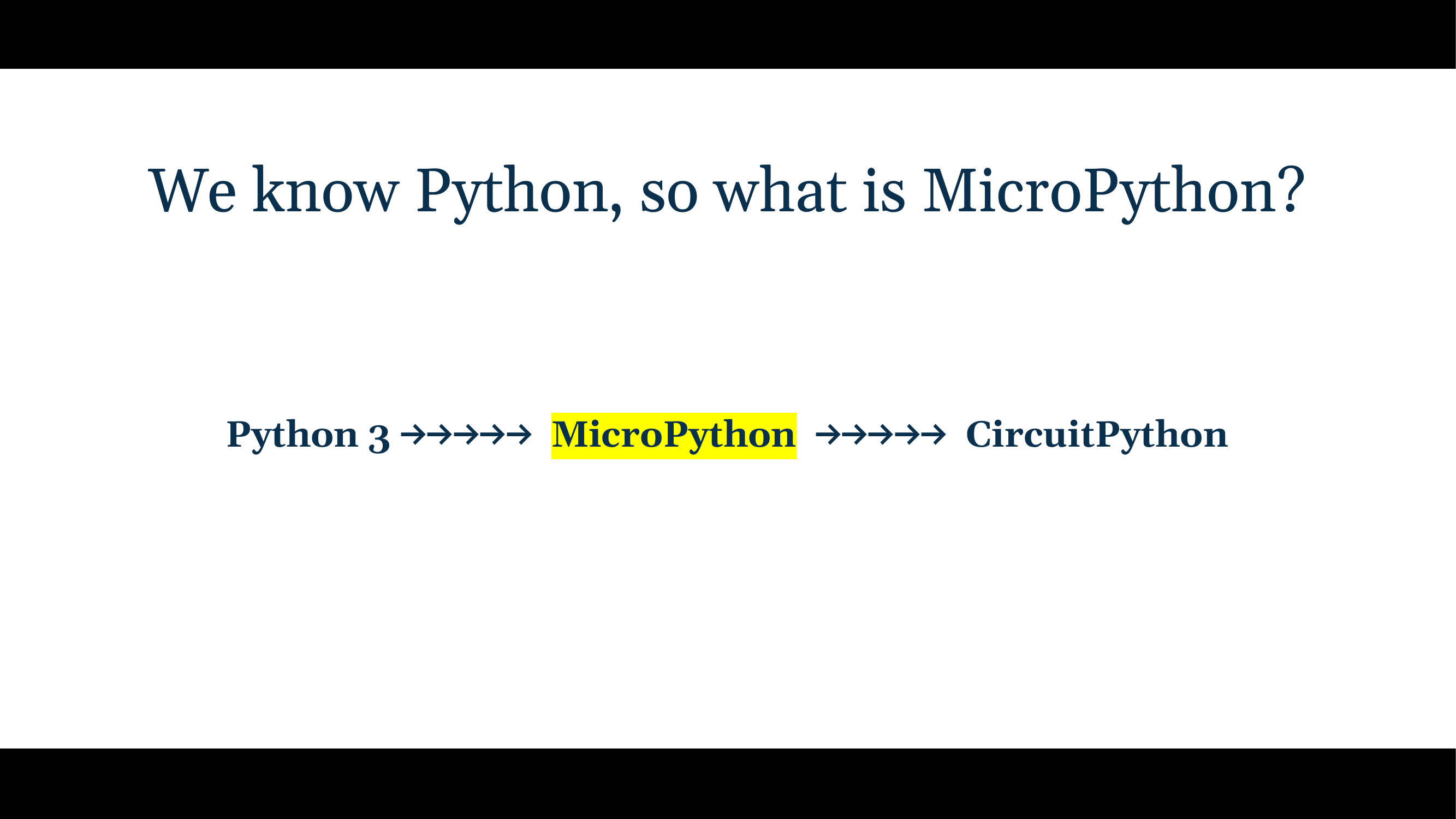

# We know Python, so what is MicroPython?

Python 3 →→→→→  MicroPython  →→→→→  CircuitPython